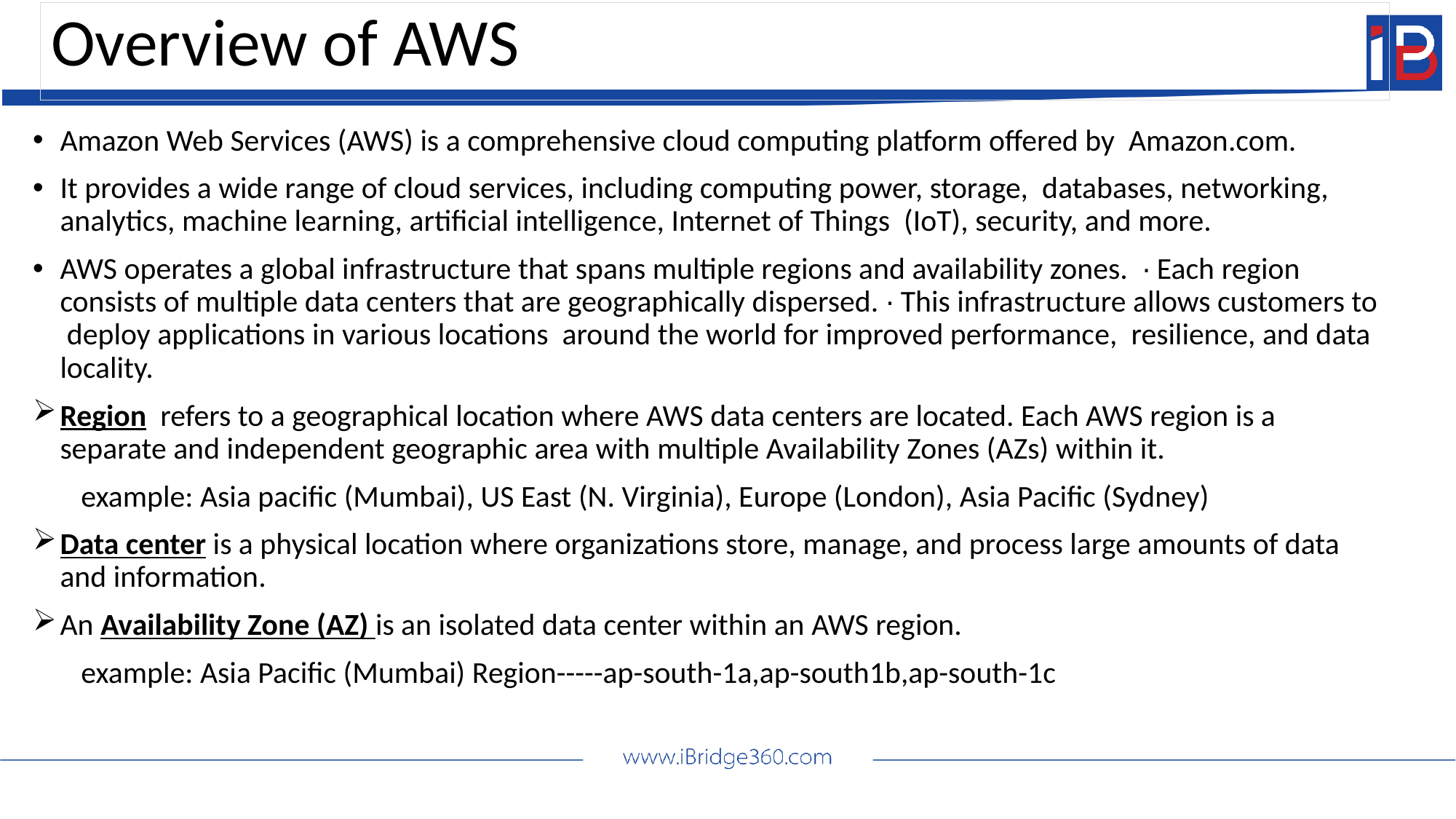

# Overview of AWS
Amazon Web Services (AWS) is a comprehensive cloud computing platform offered by  Amazon.com.
It provides a wide range of cloud services, including computing power, storage,  databases, networking, analytics, machine learning, artificial intelligence, Internet of Things  (IoT), security, and more.
AWS operates a global infrastructure that spans multiple regions and availability zones.  ∙ Each region consists of multiple data centers that are geographically dispersed. ∙ This infrastructure allows customers to  deploy applications in various locations  around the world for improved performance,  resilience, and data locality.
Region  refers to a geographical location where AWS data centers are located. Each AWS region is a separate and independent geographic area with multiple Availability Zones (AZs) within it.
       example: Asia pacific (Mumbai), US East (N. Virginia), Europe (London), Asia Pacific (Sydney)
Data center is a physical location where organizations store, manage, and process large amounts of data and information.
An Availability Zone (AZ) is an isolated data center within an AWS region.
       example: Asia Pacific (Mumbai) Region-----ap-south-1a,ap-south1b,ap-south-1c